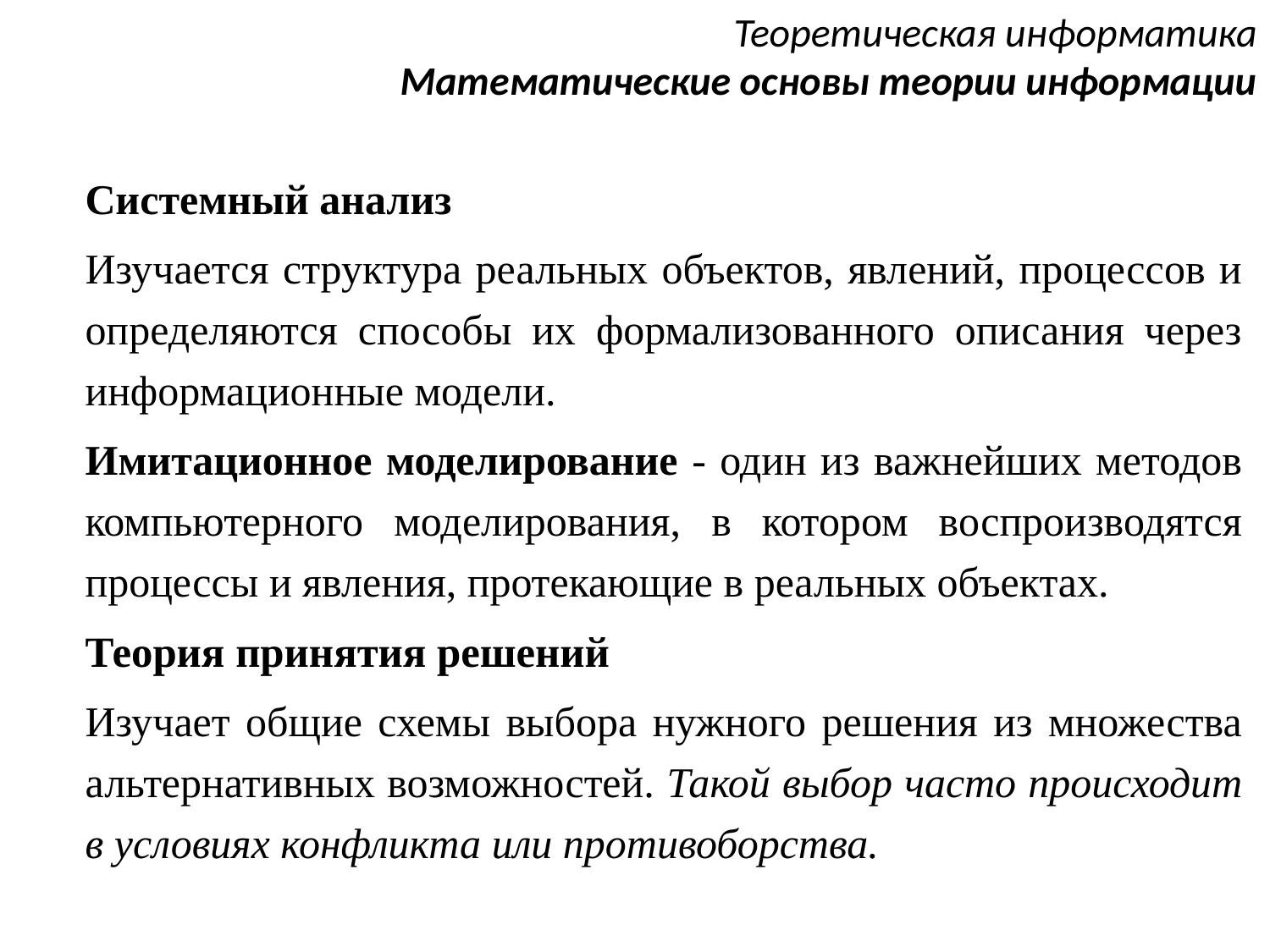

# Теоретическая информатика Математические основы теории информации
Системный анализ
Изучается структура реальных объектов, явлений, процессов и определяются способы их формализованного описания через информационные модели.
Имитационное моделирование - один из важнейших методов компьютерного моделирования, в котором воспроизводятся процессы и явления, протекающие в реальных объектах.
Теория принятия решений
Изучает общие схемы выбора нужного решения из множества альтернативных возможностей. Такой выбор часто происходит в условиях конфликта или противоборства.